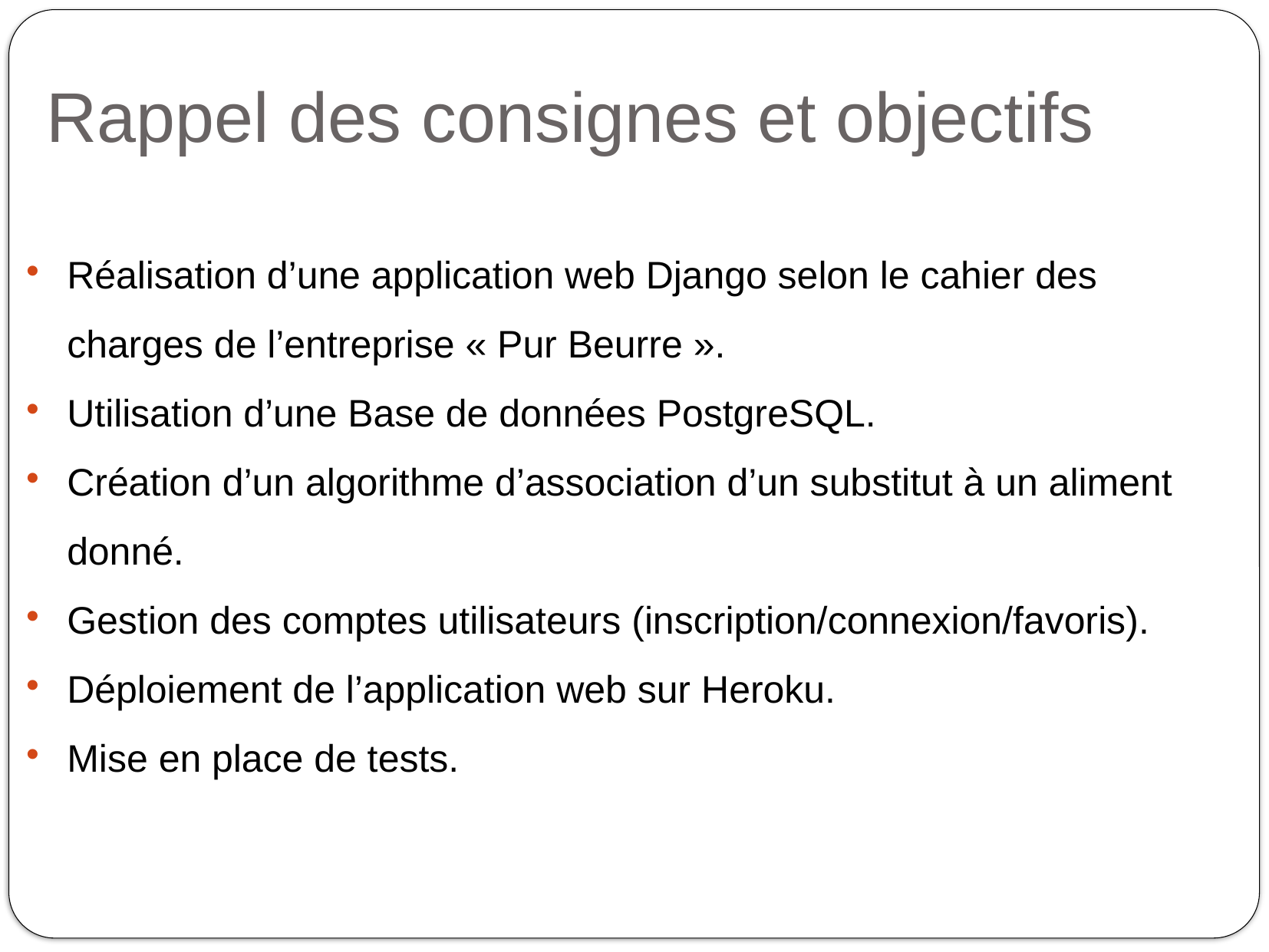

Rappel des consignes et objectifs
Réalisation d’une application web Django selon le cahier des charges de l’entreprise « Pur Beurre ».
Utilisation d’une Base de données PostgreSQL.
Création d’un algorithme d’association d’un substitut à un aliment donné.
Gestion des comptes utilisateurs (inscription/connexion/favoris).
Déploiement de l’application web sur Heroku.
Mise en place de tests.